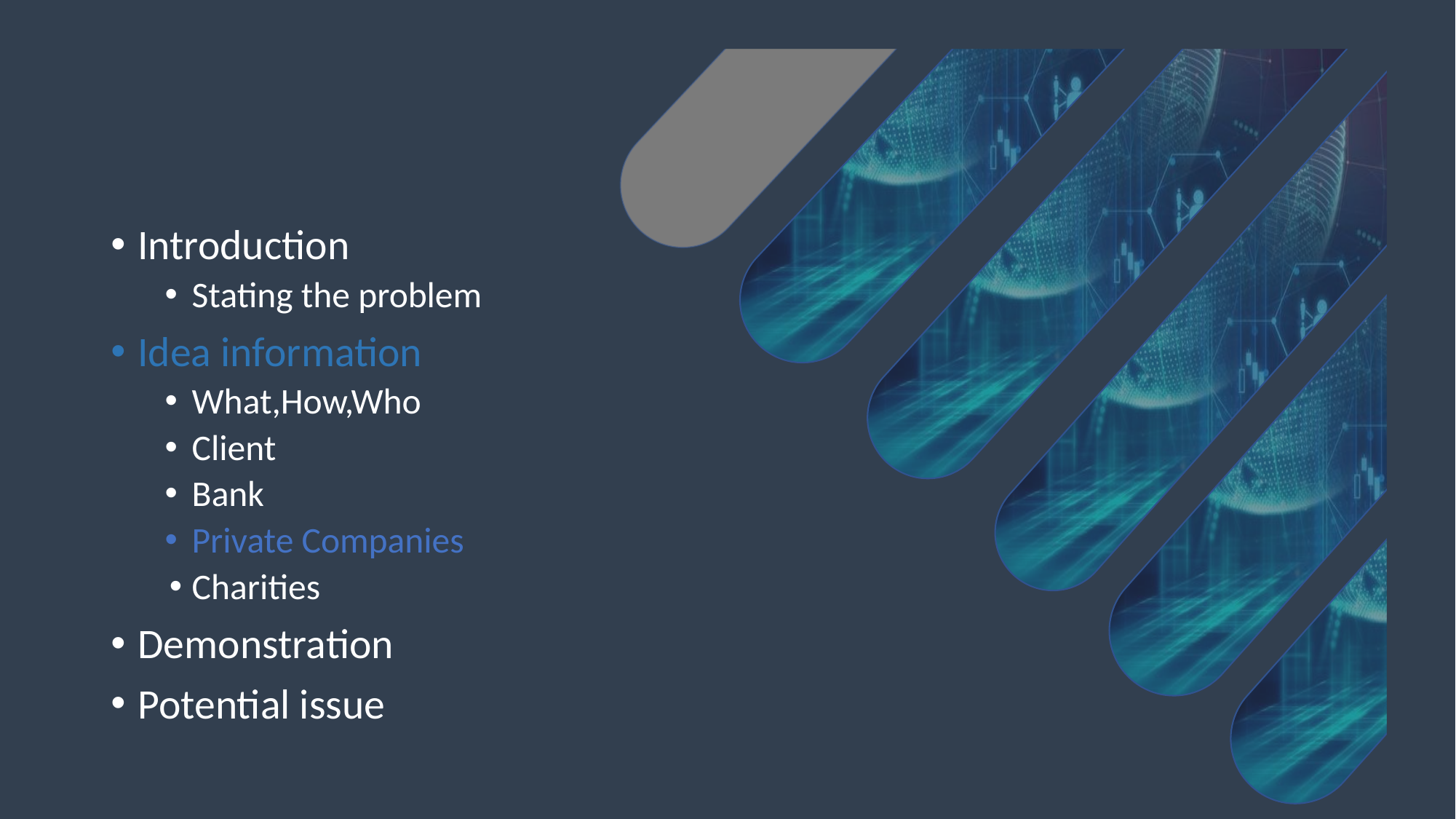

Introduction
Stating the problem
Idea information
What,How,Who
Client
Bank
Private Companies
Charities
Demonstration
Potential issue